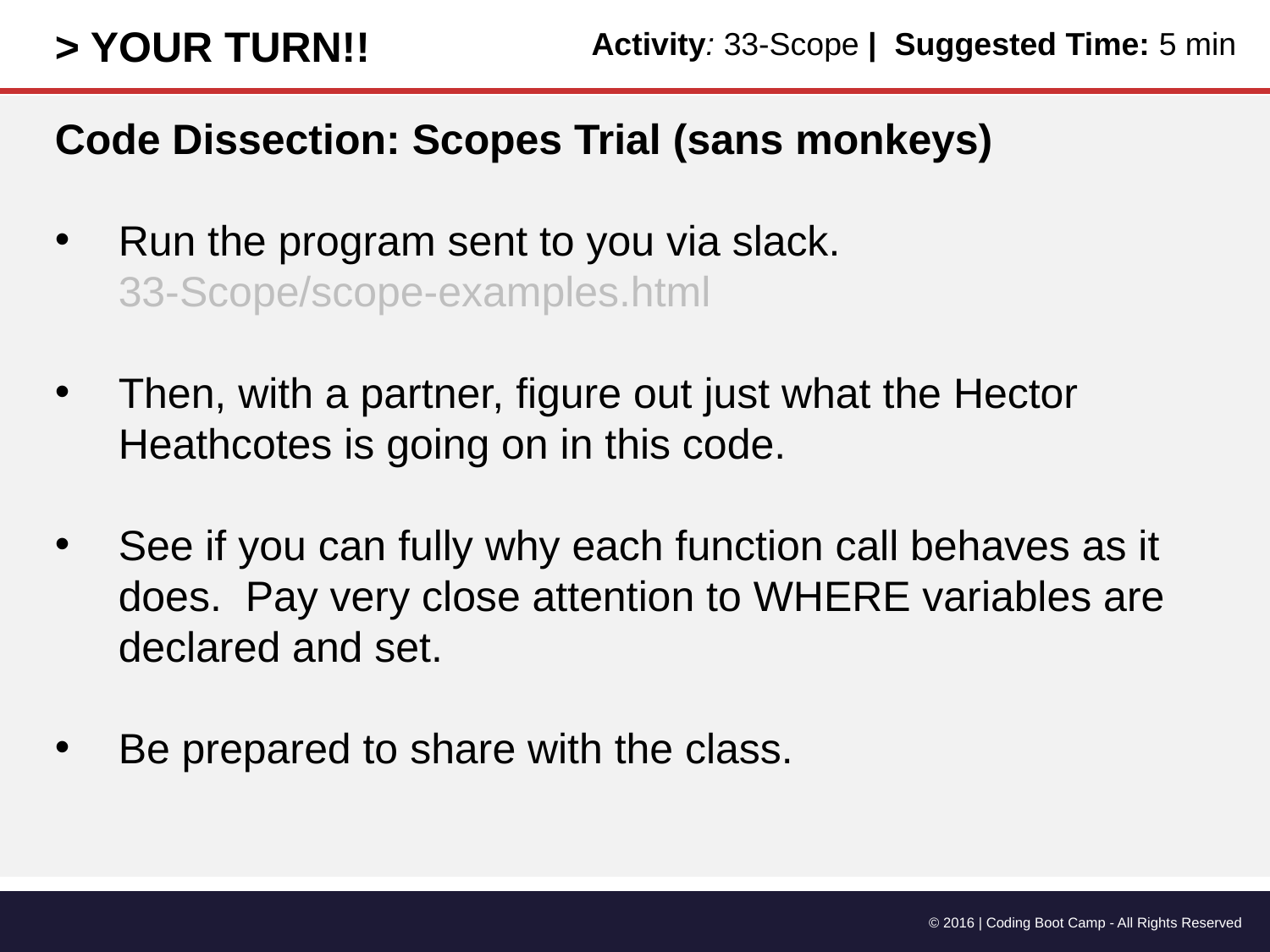

> YOUR TURN!!
Activity: 33-Scope |  Suggested Time: 5 min

Code Dissection: Scopes Trial (sans monkeys)

Run the program sent to you via slack.
33-Scope/scope-examples.html

Then, with a partner, figure out just what the Hector Heathcotes is going on in this code.

See if you can fully why each function call behaves as it does.  Pay very close attention to WHERE variables are declared and set.

Be prepared to share with the class.